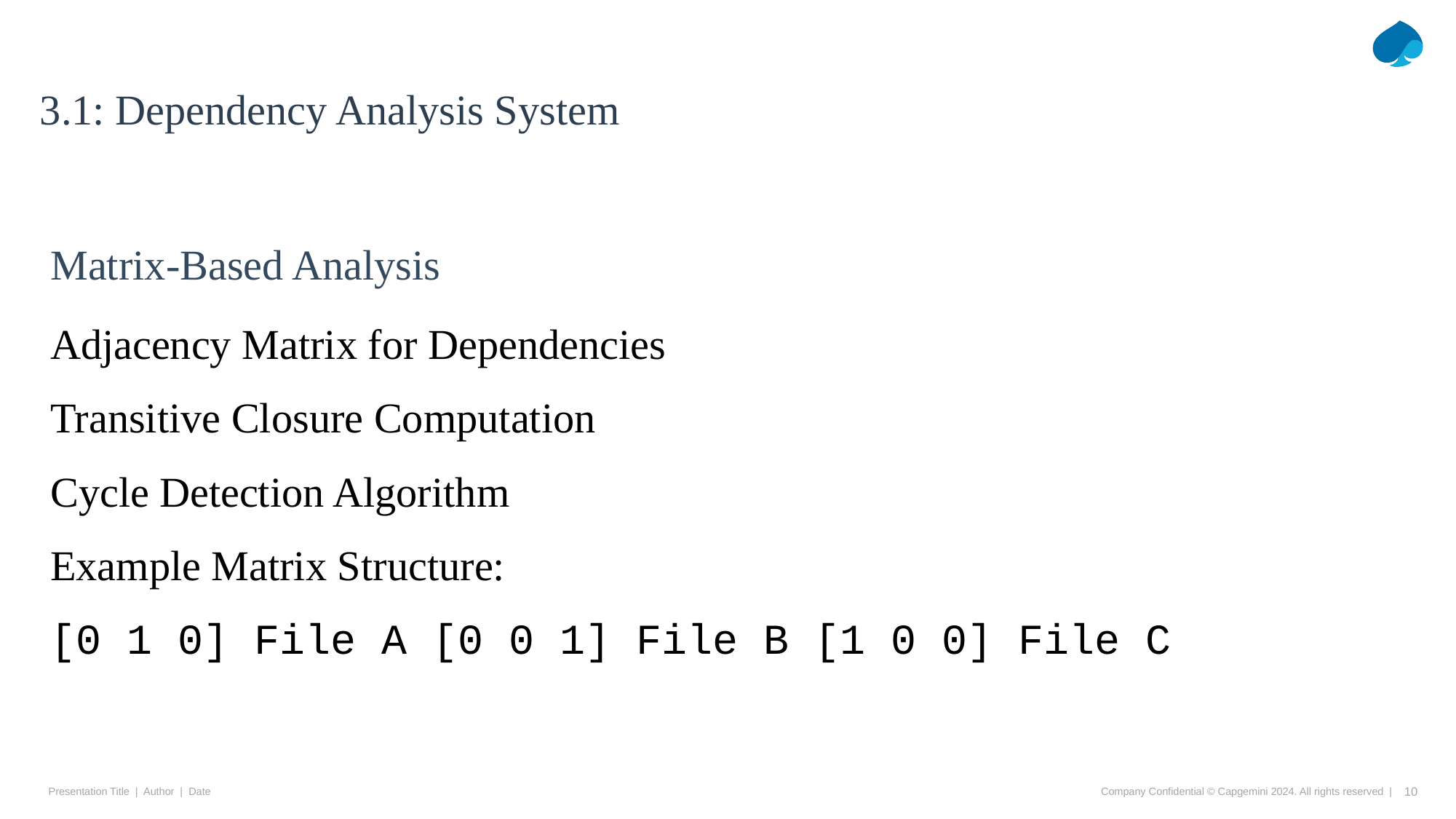

# 3.1: Dependency Analysis System
Matrix-Based Analysis
Adjacency Matrix for Dependencies
Transitive Closure Computation
Cycle Detection Algorithm
Example Matrix Structure:
[0 1 0] File A [0 0 1] File B [1 0 0] File C